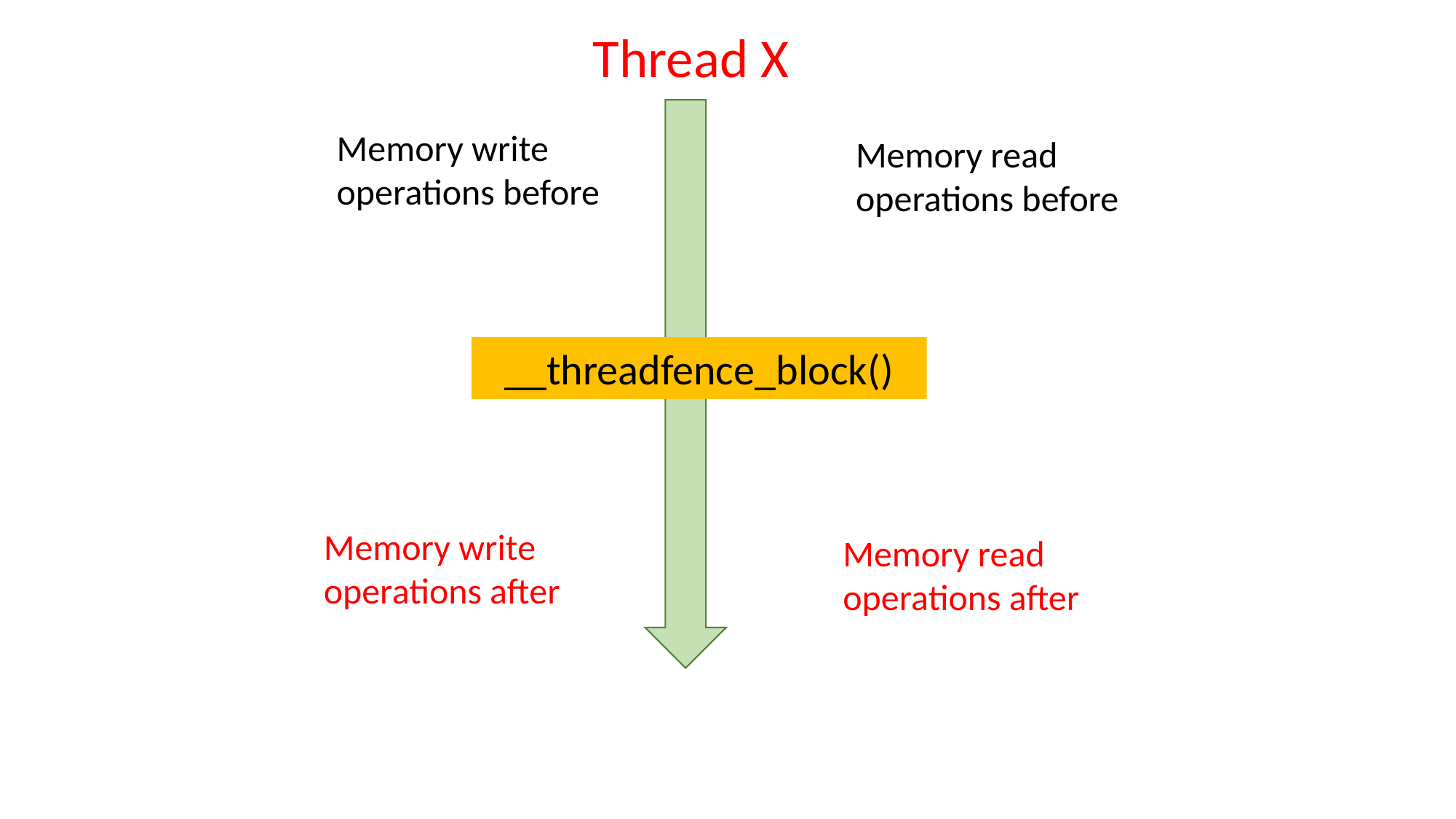

Thread X
Memory write operations before
Memory read operations before
__threadfence_block()

Memory write operations after
Memory read operations after